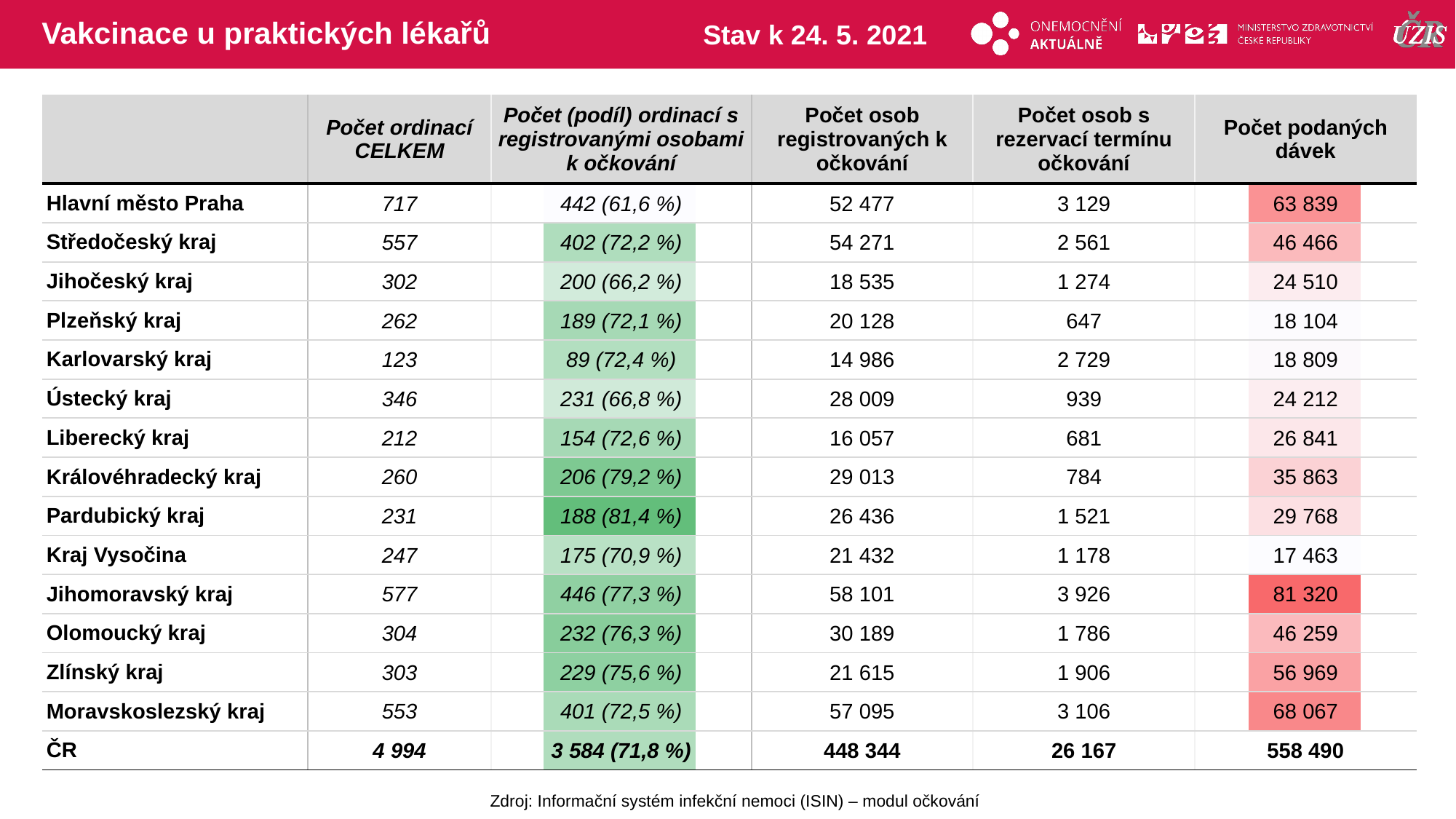

# Vakcinace u praktických lékařů
Stav k 24. 5. 2021
|  | Počet ordinací CELKEM | Počet (podíl) ordinací s registrovanými osobami k očkování | Počet osob registrovaných k očkování | Počet osob s rezervací termínu očkování | Počet podaných dávek |
| --- | --- | --- | --- | --- | --- |
| Hlavní město Praha | 717 | 442 (61,6 %) | 52 477 | 3 129 | 63 839 |
| Středočeský kraj | 557 | 402 (72,2 %) | 54 271 | 2 561 | 46 466 |
| Jihočeský kraj | 302 | 200 (66,2 %) | 18 535 | 1 274 | 24 510 |
| Plzeňský kraj | 262 | 189 (72,1 %) | 20 128 | 647 | 18 104 |
| Karlovarský kraj | 123 | 89 (72,4 %) | 14 986 | 2 729 | 18 809 |
| Ústecký kraj | 346 | 231 (66,8 %) | 28 009 | 939 | 24 212 |
| Liberecký kraj | 212 | 154 (72,6 %) | 16 057 | 681 | 26 841 |
| Královéhradecký kraj | 260 | 206 (79,2 %) | 29 013 | 784 | 35 863 |
| Pardubický kraj | 231 | 188 (81,4 %) | 26 436 | 1 521 | 29 768 |
| Kraj Vysočina | 247 | 175 (70,9 %) | 21 432 | 1 178 | 17 463 |
| Jihomoravský kraj | 577 | 446 (77,3 %) | 58 101 | 3 926 | 81 320 |
| Olomoucký kraj | 304 | 232 (76,3 %) | 30 189 | 1 786 | 46 259 |
| Zlínský kraj | 303 | 229 (75,6 %) | 21 615 | 1 906 | 56 969 |
| Moravskoslezský kraj | 553 | 401 (72,5 %) | 57 095 | 3 106 | 68 067 |
| ČR | 4 994 | 3 584 (71,8 %) | 448 344 | 26 167 | 558 490 |
|  |
| --- |
|  |
|  |
|  |
|  |
|  |
|  |
|  |
|  |
|  |
|  |
|  |
|  |
|  |
|  |
|  |
| --- |
|  |
|  |
|  |
|  |
|  |
|  |
|  |
|  |
|  |
|  |
|  |
|  |
|  |
|  |
Zdroj: Informační systém infekční nemoci (ISIN) – modul očkování